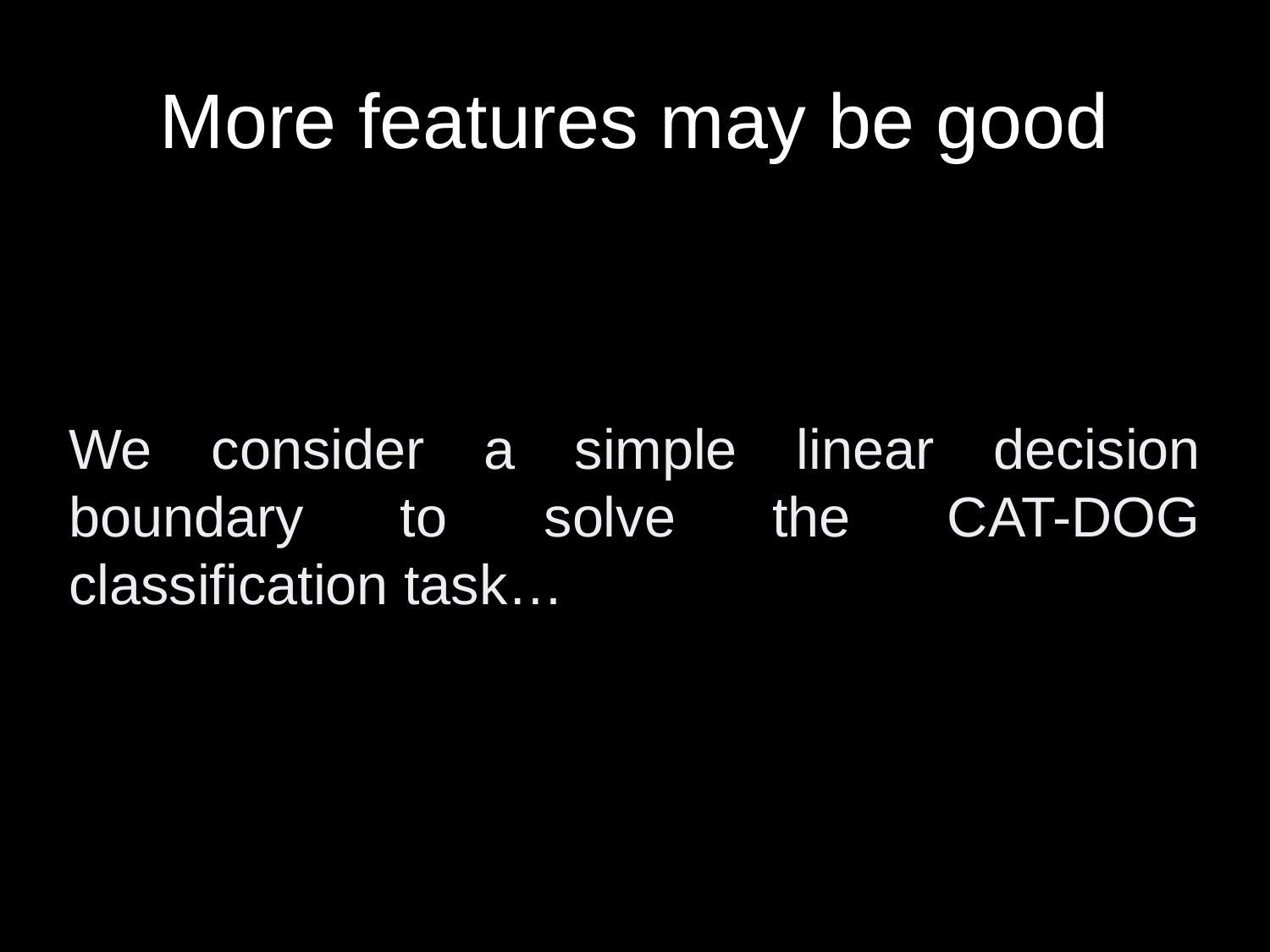

# More features may be good
We consider a simple linear decision boundary to solve the CAT-DOG classification task…